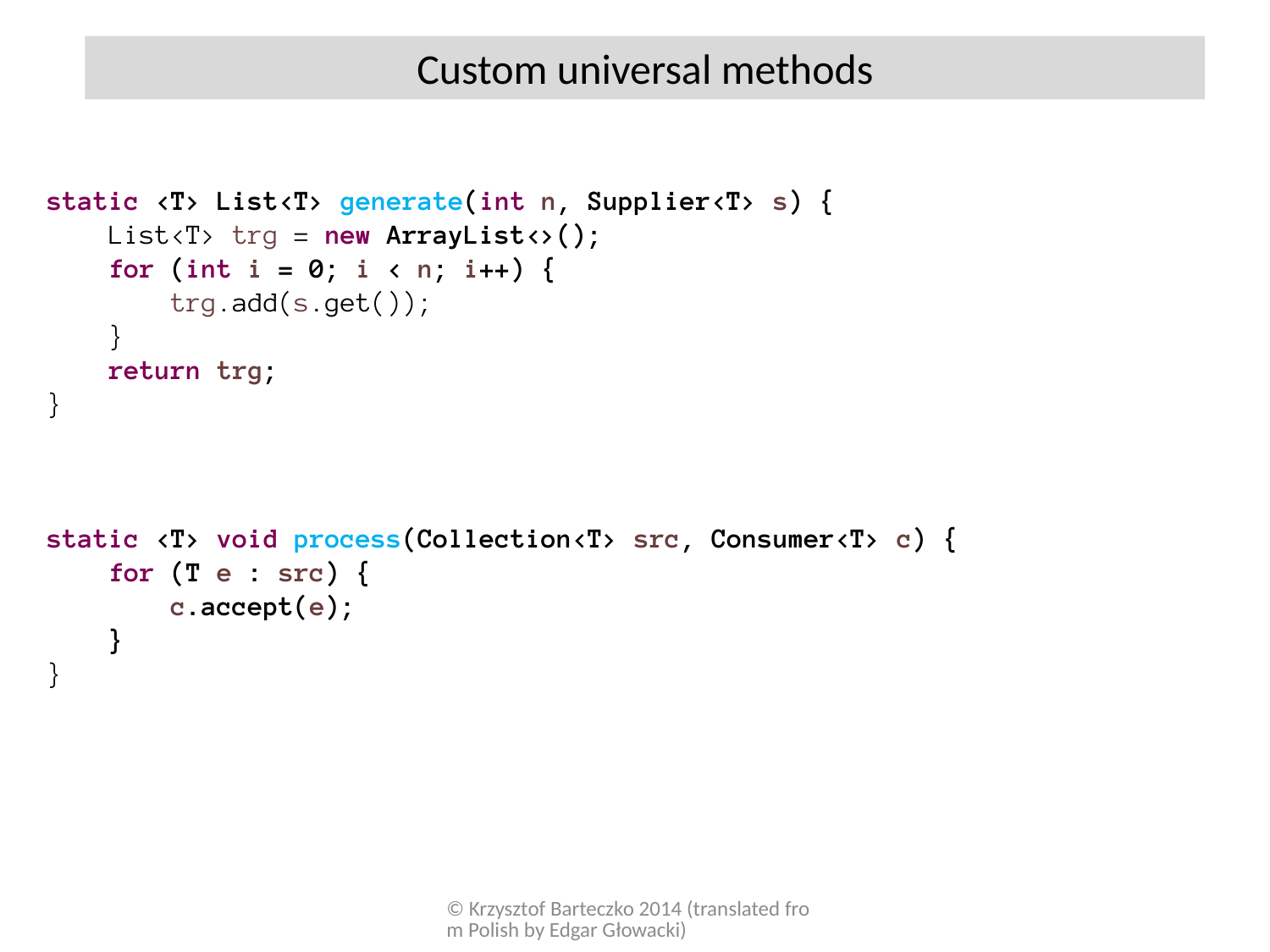

Custom universal methods
static <T> List<T> generate(int n, Supplier<T> s) {
    List<T> trg = new ArrayList<>();
    for (int i = 0; i < n; i++) {
        trg.add(s.get());
    }
    return trg;
}

static <T> void process(Collection<T> src, Consumer<T> c) {
    for (T e : src) {
        c.accept(e);
    }
}
© Krzysztof Barteczko 2014 (translated from Polish by Edgar Głowacki)